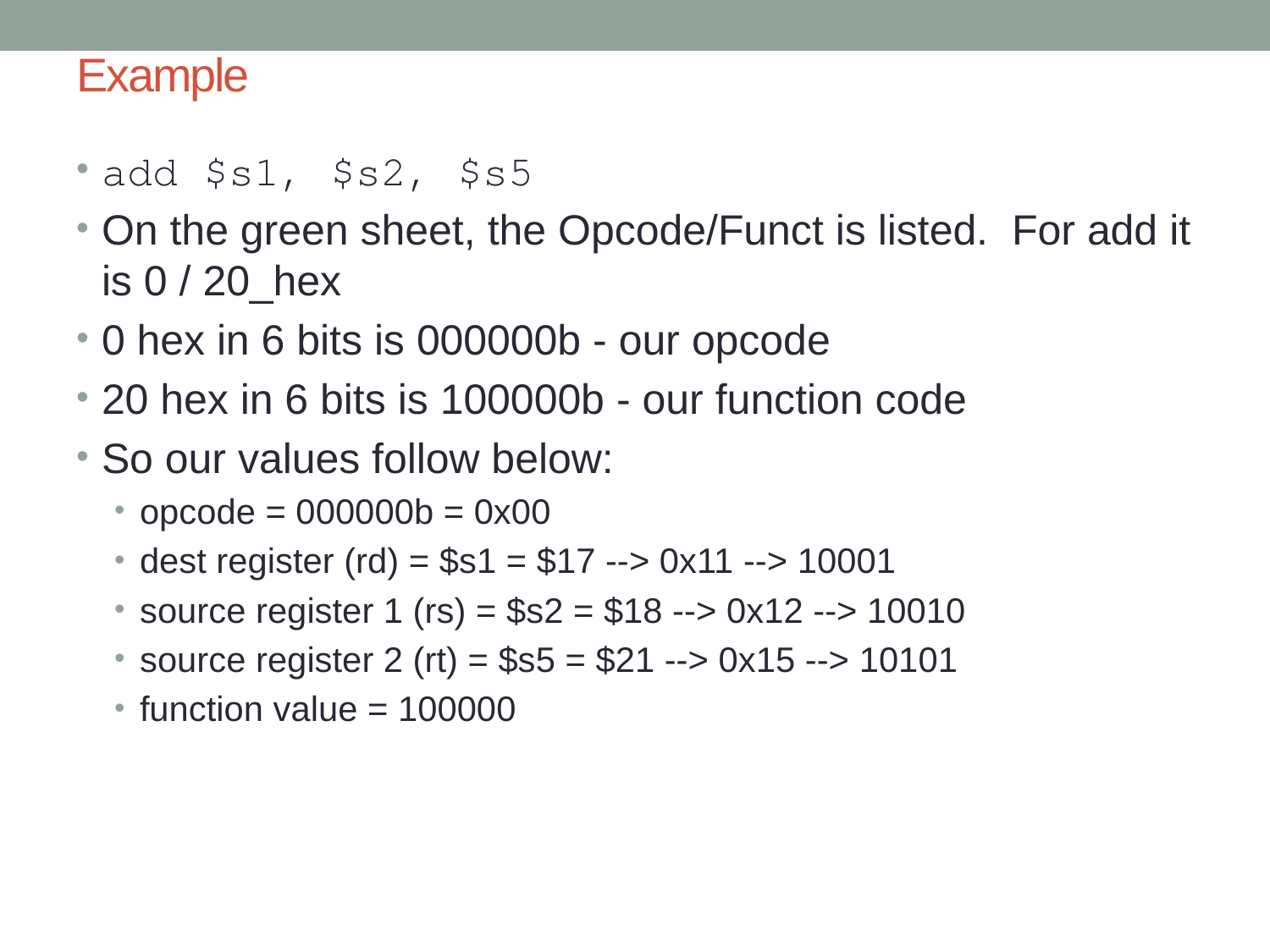

# Example
add $s1, $s2, $s5
On the green sheet, the Opcode/Funct is listed.  For add it is 0 / 20_hex
0 hex in 6 bits is 000000b - our opcode
20 hex in 6 bits is 100000b - our function code
So our values follow below:
opcode = 000000b = 0x00
dest register (rd) = $s1 = $17 --> 0x11 --> 10001
source register 1 (rs) = $s2 = $18 --> 0x12 --> 10010
source register 2 (rt) = $s5 = $21 --> 0x15 --> 10101
function value = 100000